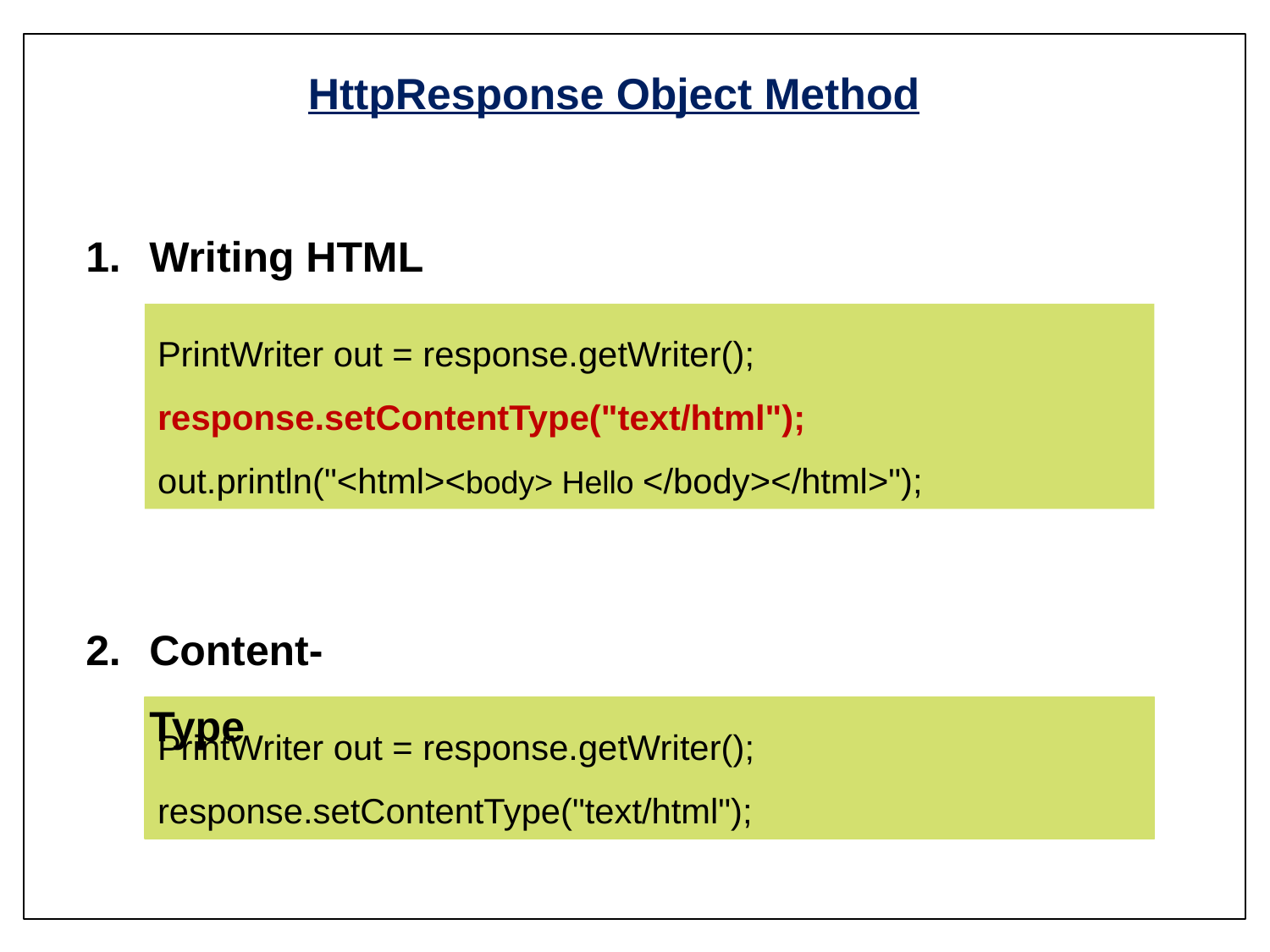

# HttpResponse Object Method
Writing HTML
PrintWriter out = response.getWriter();
response.setContentType("text/html");
out.println("<html><body> Hello </body></html>");
Content-Type
PrintWriter out = response.getWriter();
response.setContentType("text/html");